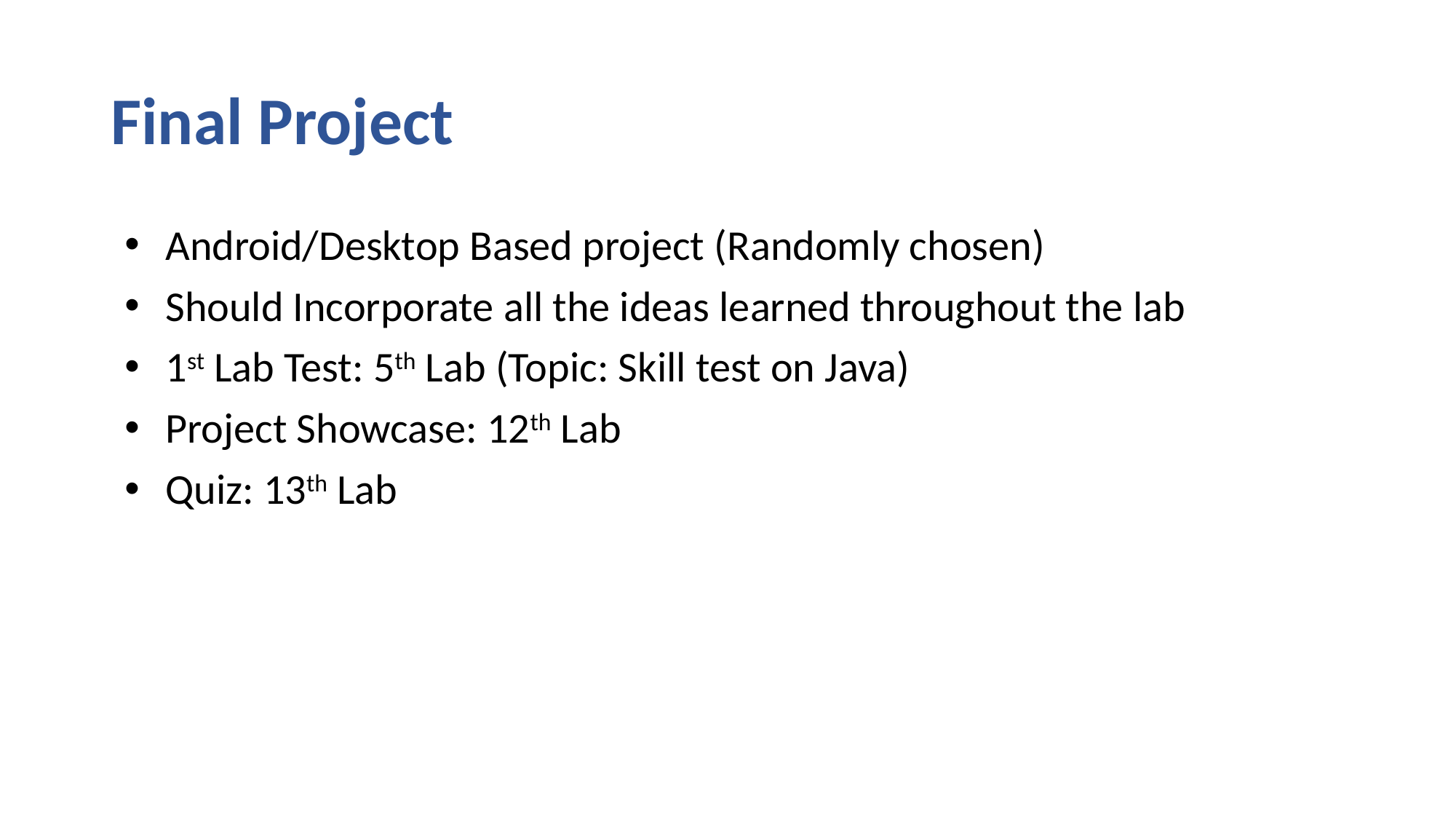

# Final Project
Android/Desktop Based project (Randomly chosen)
Should Incorporate all the ideas learned throughout the lab
1st Lab Test: 5th Lab (Topic: Skill test on Java)
Project Showcase: 12th Lab
Quiz: 13th Lab